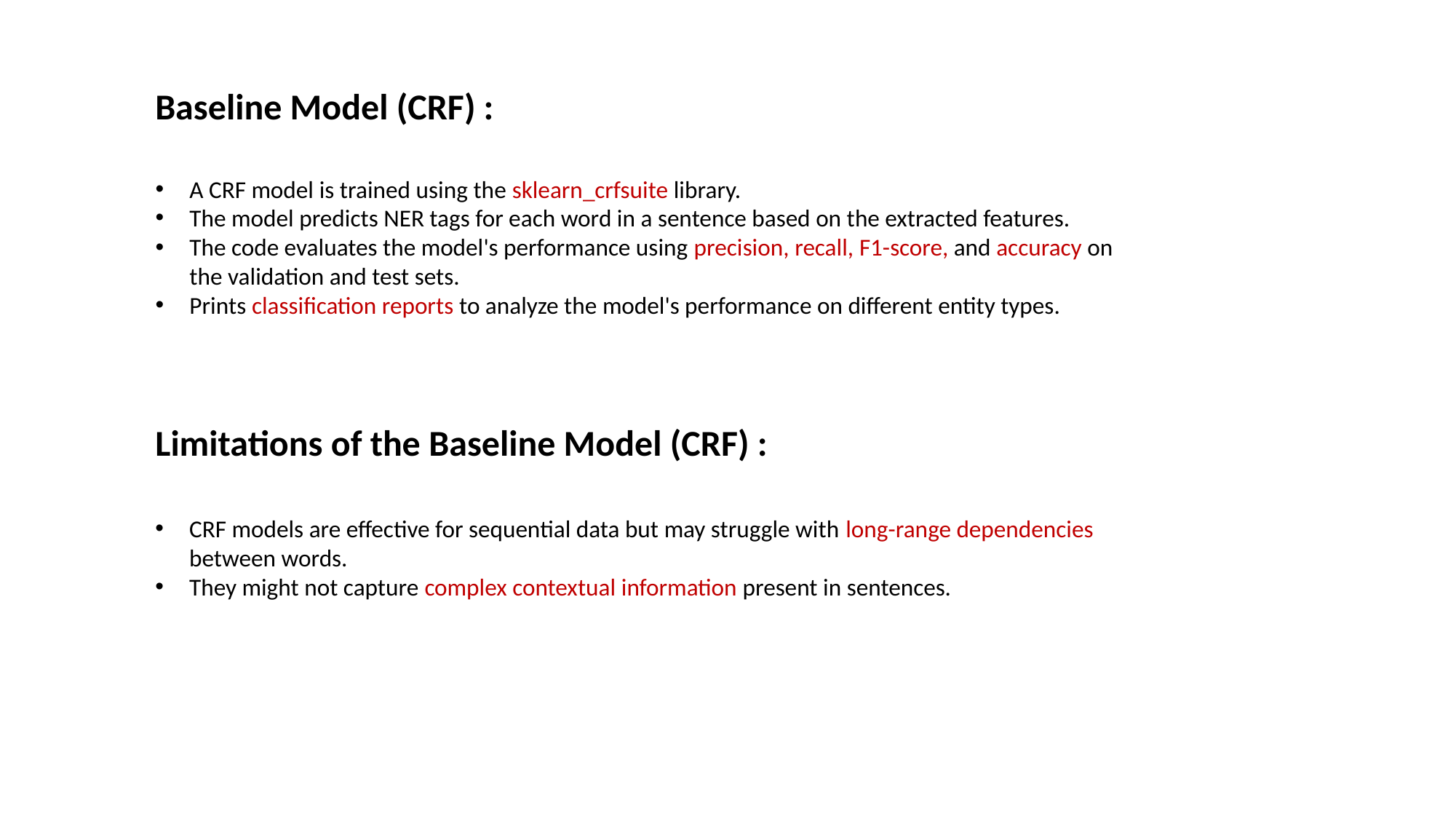

Baseline Model (CRF) :
A CRF model is trained using the sklearn_crfsuite library.
The model predicts NER tags for each word in a sentence based on the extracted features.
The code evaluates the model's performance using precision, recall, F1-score, and accuracy on the validation and test sets.
Prints classification reports to analyze the model's performance on different entity types.
Limitations of the Baseline Model (CRF) :
CRF models are effective for sequential data but may struggle with long-range dependencies between words.
They might not capture complex contextual information present in sentences.